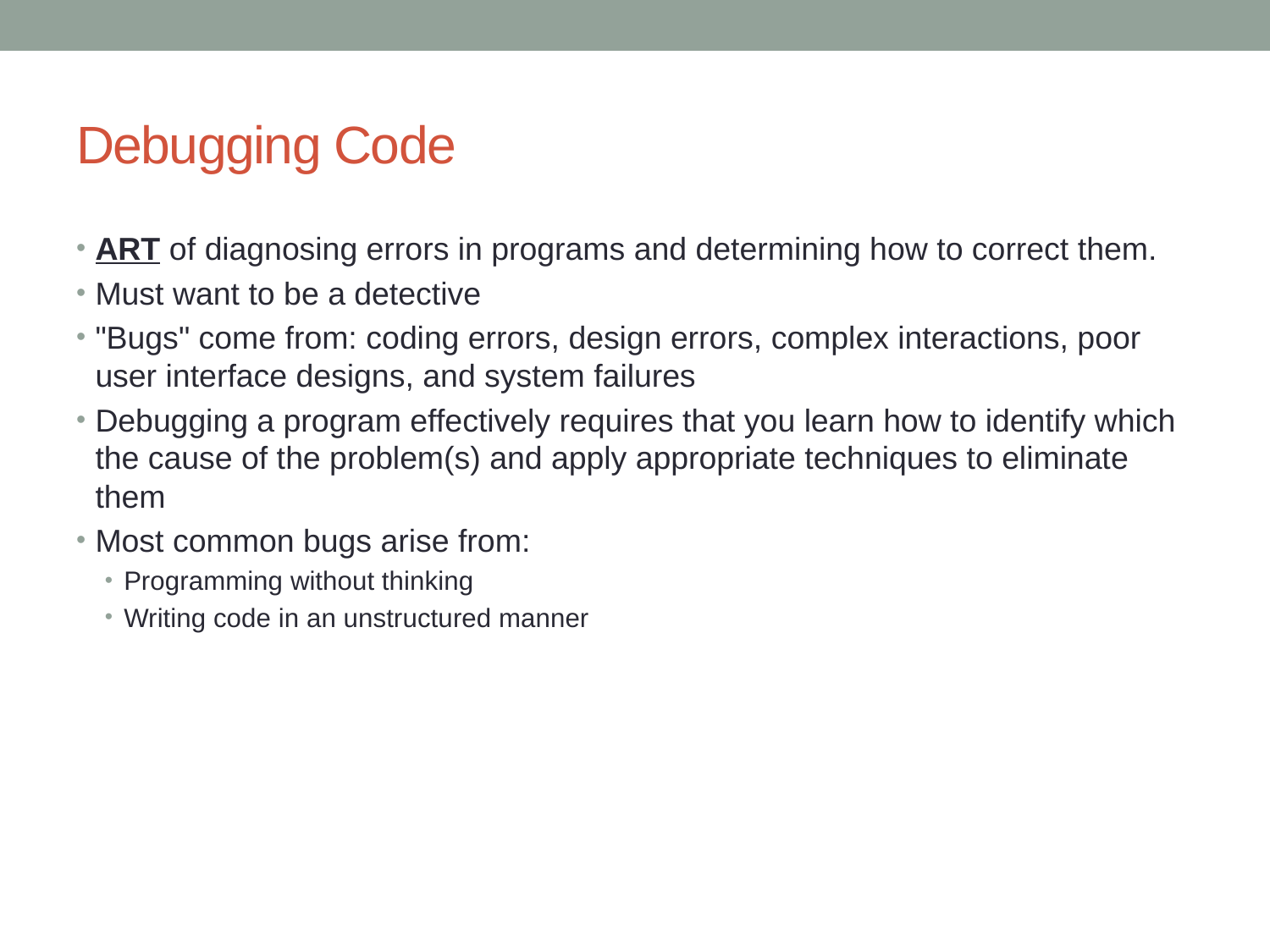

# Debugging Code
ART of diagnosing errors in programs and determining how to correct them.
Must want to be a detective
"Bugs" come from: coding errors, design errors, complex interactions, poor user interface designs, and system failures
Debugging a program effectively requires that you learn how to identify which the cause of the problem(s) and apply appropriate techniques to eliminate them
Most common bugs arise from:
Programming without thinking
Writing code in an unstructured manner